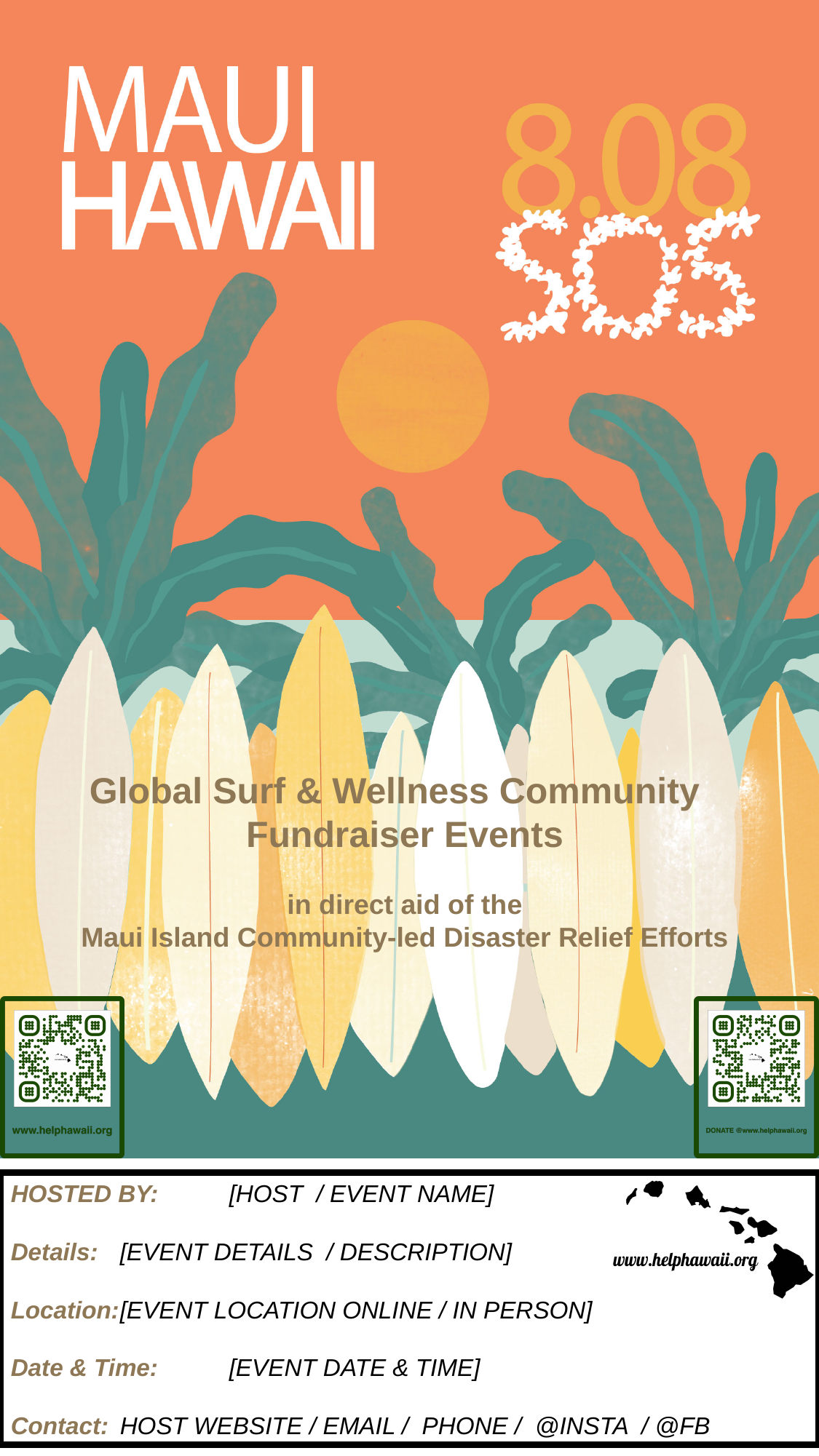

HOSTED BY:	[HOST  / EVENT NAME]

Details: 	[EVENT DETAILS  / DESCRIPTION]

Location:	[EVENT LOCATION ONLINE / IN PERSON]

Date & Time:	[EVENT DATE & TIME]

Contact:	HOST WEBSITE / EMAIL /  PHONE /  @INSTA  / @FB